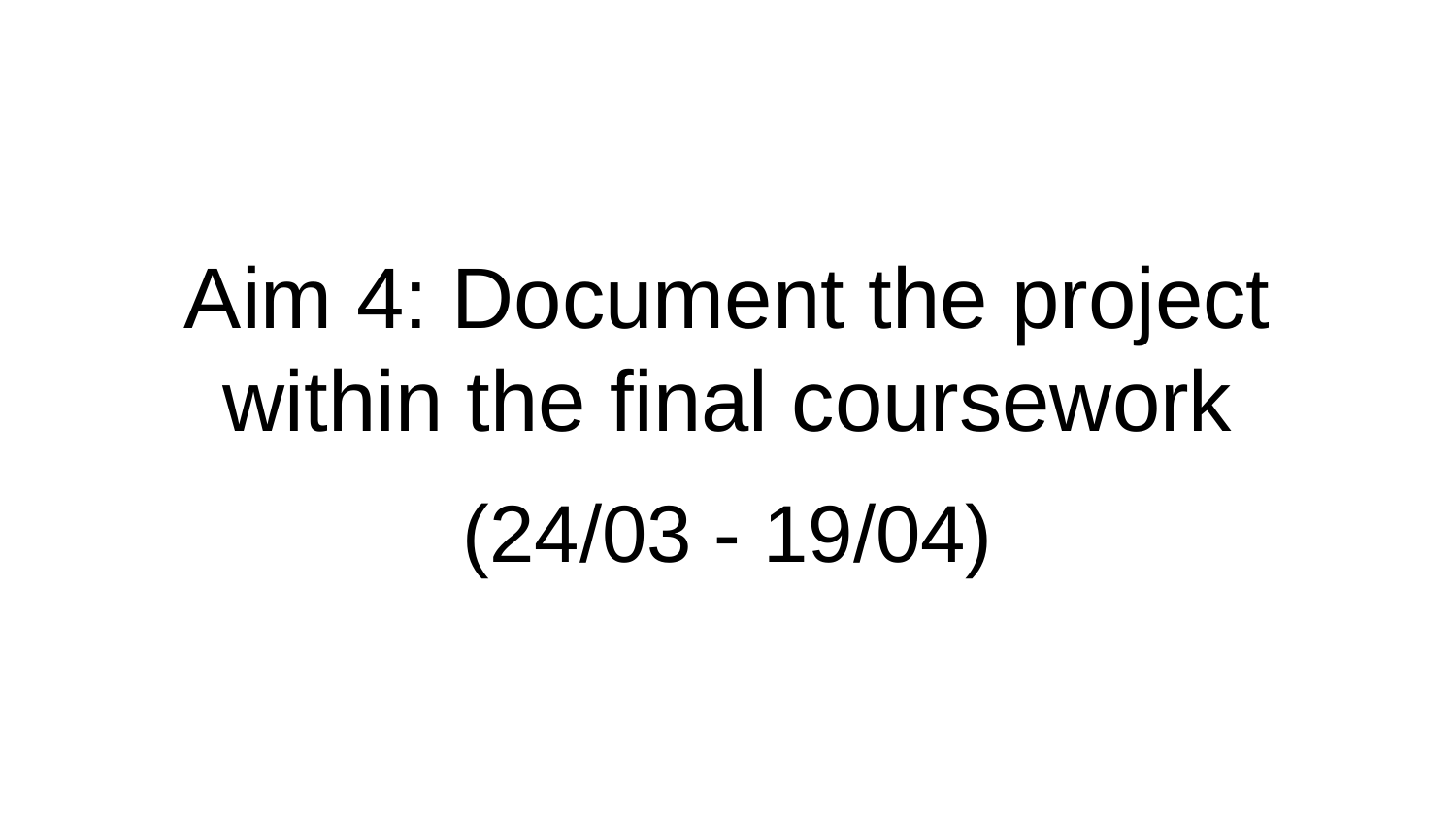

# Aim 4: Document the project within the final coursework
(24/03 - 19/04)